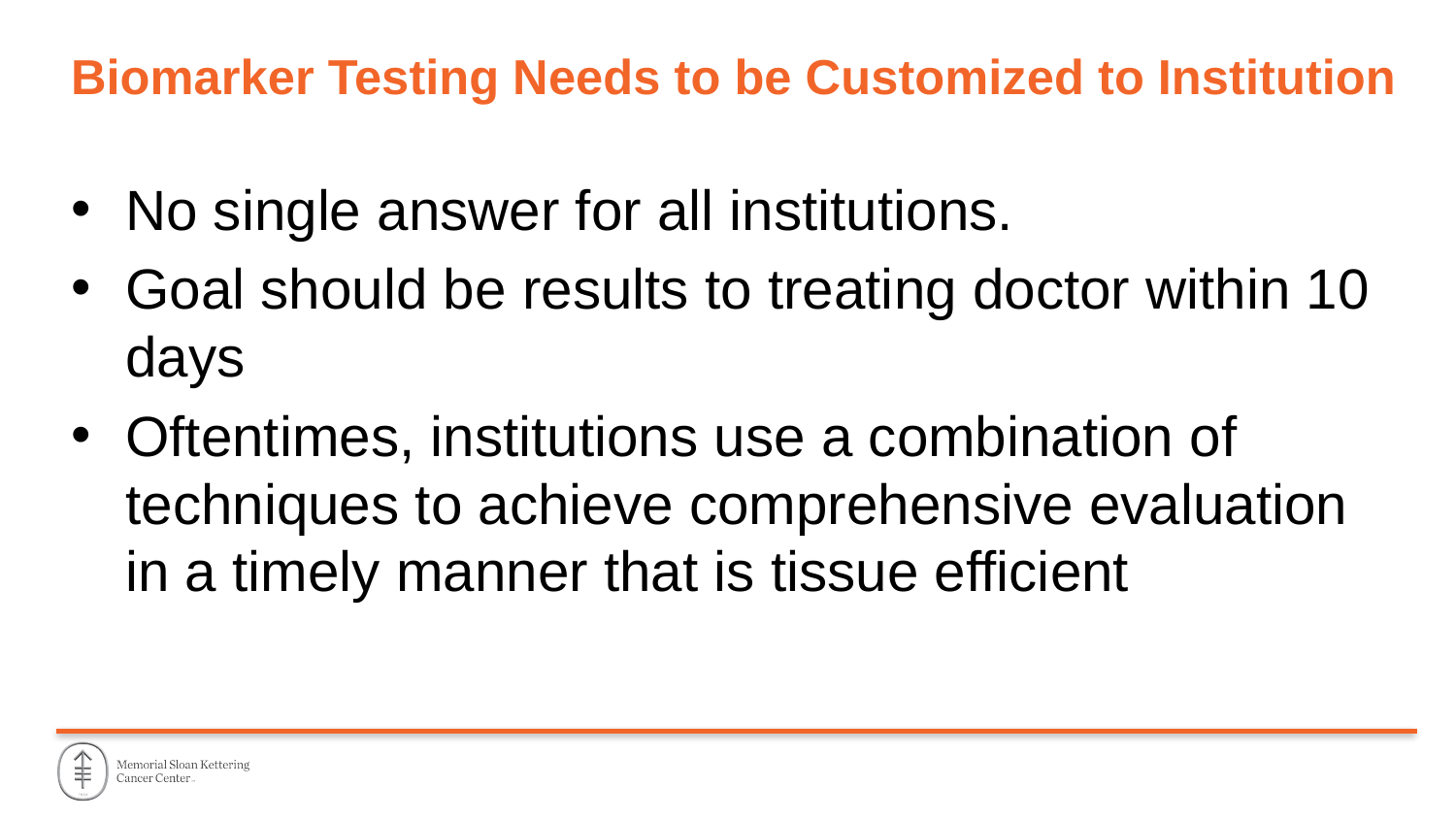

# Biomarker Testing Needs to be Customized to Institution
No single answer for all institutions.
Goal should be results to treating doctor within 10 days
Oftentimes, institutions use a combination of techniques to achieve comprehensive evaluation in a timely manner that is tissue efficient